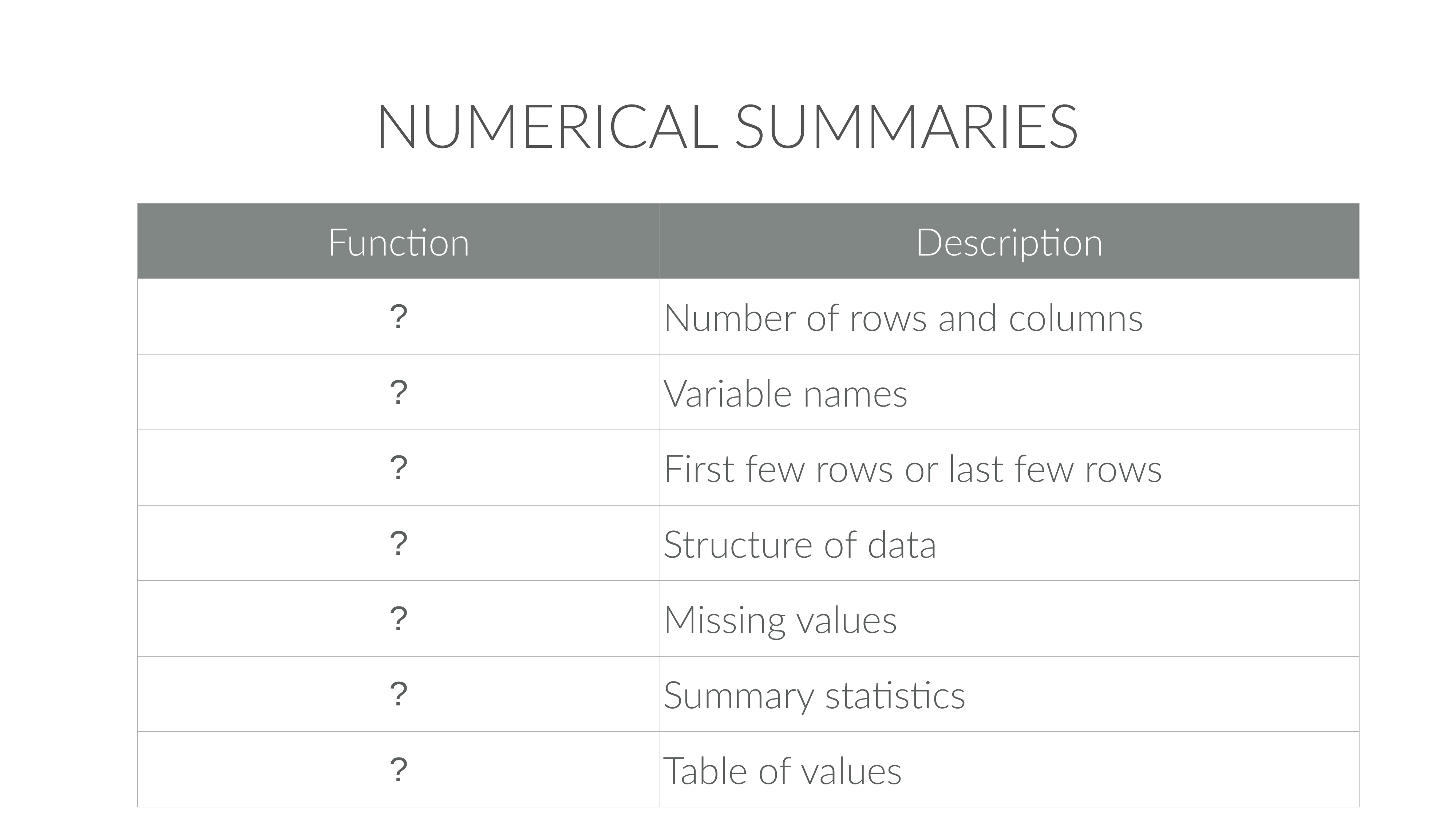

# NUMERICAL SUMMARIES
| Function | Description |
| --- | --- |
| ? | Number of rows and columns |
| ? | Variable names |
| ? | First few rows or last few rows |
| ? | Structure of data |
| ? | Missing values |
| ? | Summary statistics |
| ? | Table of values |